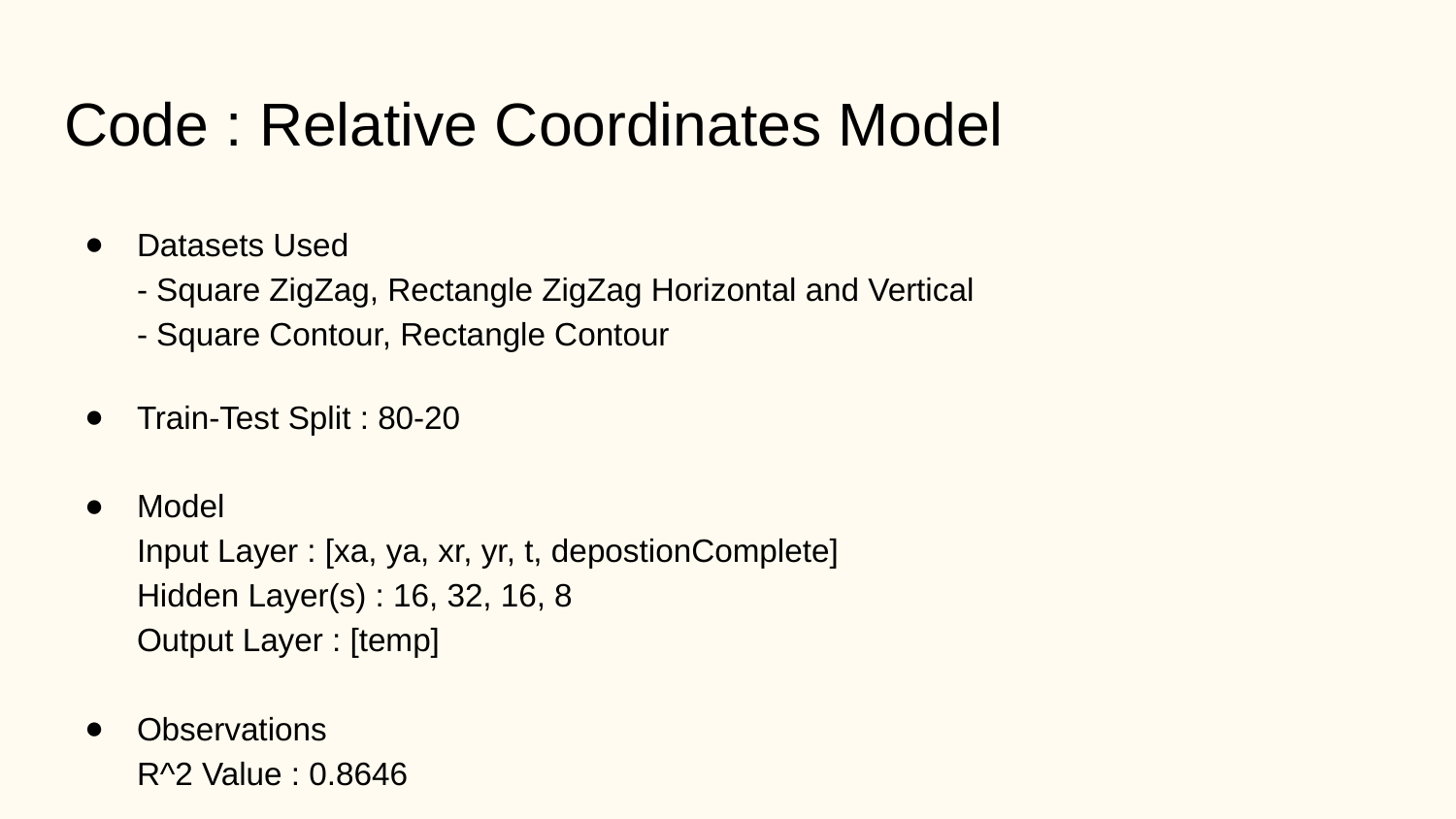

# Code : Relative Coordinates Model
Datasets Used
- Square ZigZag, Rectangle ZigZag Horizontal and Vertical
- Square Contour, Rectangle Contour
Train-Test Split : 80-20
Model
Input Layer : [xa, ya, xr, yr, t, depostionComplete]
Hidden Layer(s) : 16, 32, 16, 8
Output Layer : [temp]
Observations
R^2 Value : 0.8646